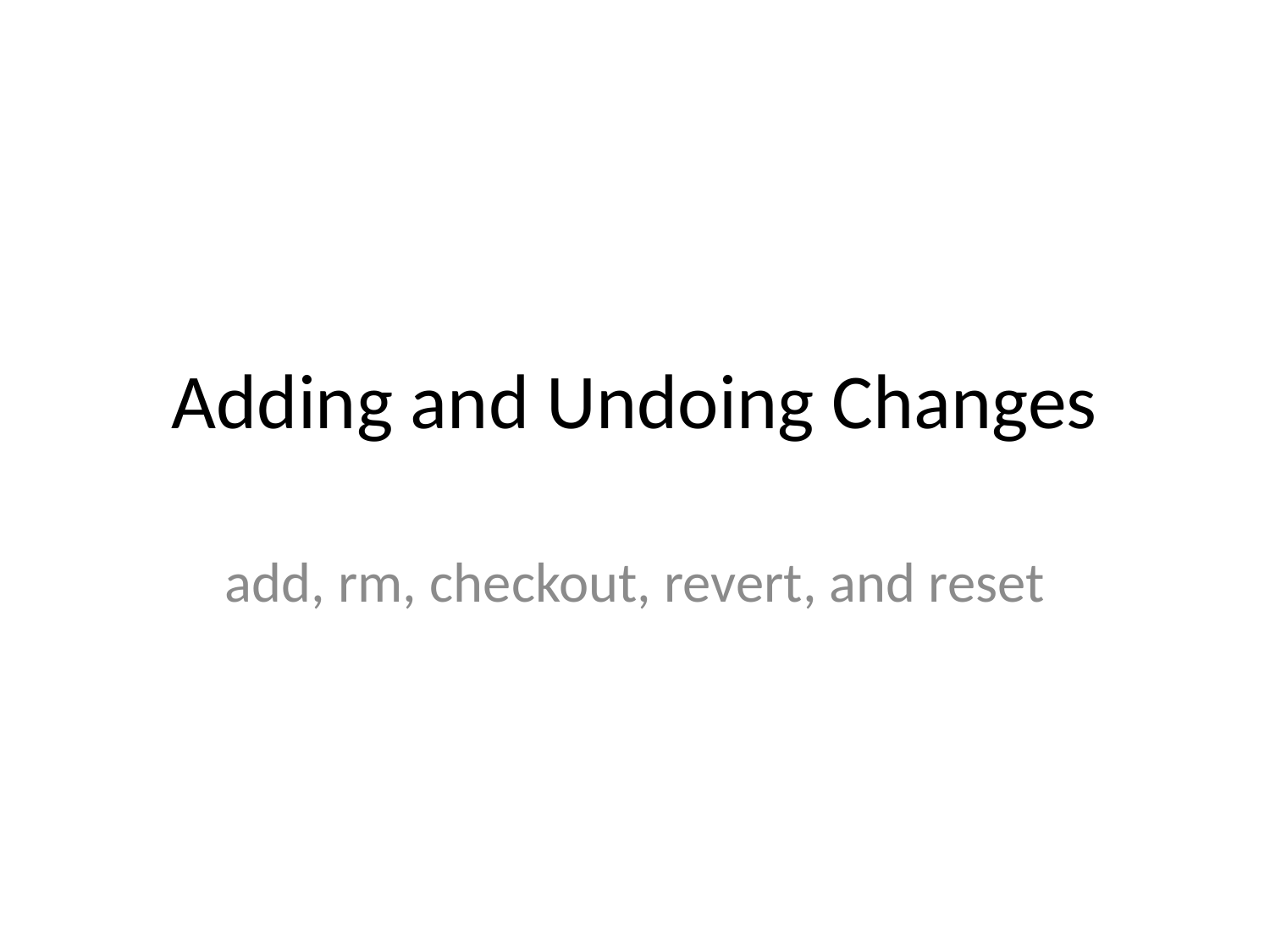

# Adding and Undoing Changes
add, rm, checkout, revert, and reset